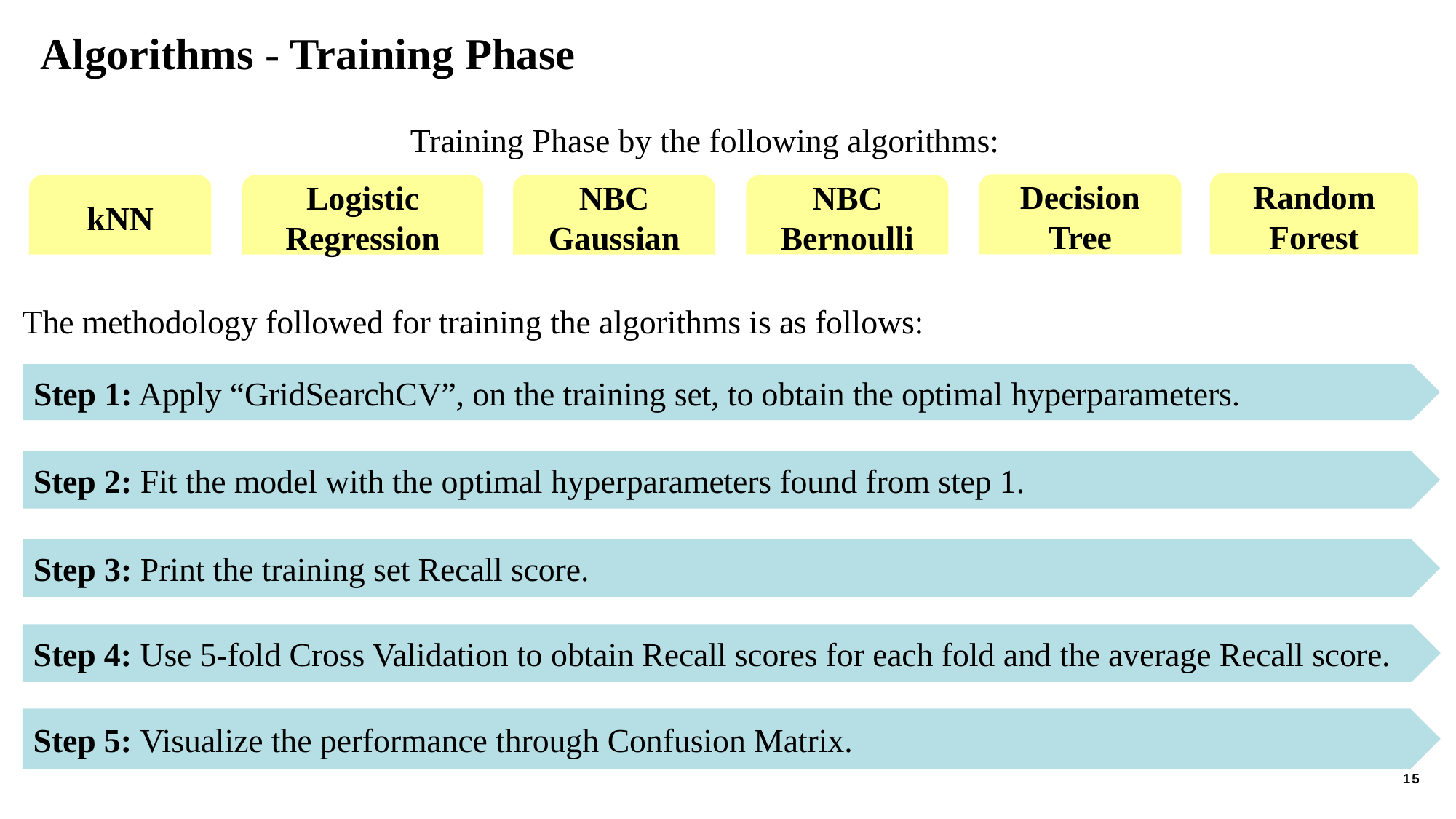

Algorithms - Training Phase
Training Phase by the following algorithms:
Random Forest
Decision Tree
Logistic Regression
NBC Bernoulli
NBC Gaussian
kNN
The methodology followed for training the algorithms is as follows:
Step 1: Apply “GridSearchCV”, on the training set, to obtain the optimal hyperparameters.
Step 2: Fit the model with the optimal hyperparameters found from step 1.
Step 3: Print the training set Recall score.
Step 4: Use 5-fold Cross Validation to obtain Recall scores for each fold and the average Recall score.
Step 5: Visualize the performance through Confusion Matrix.
15